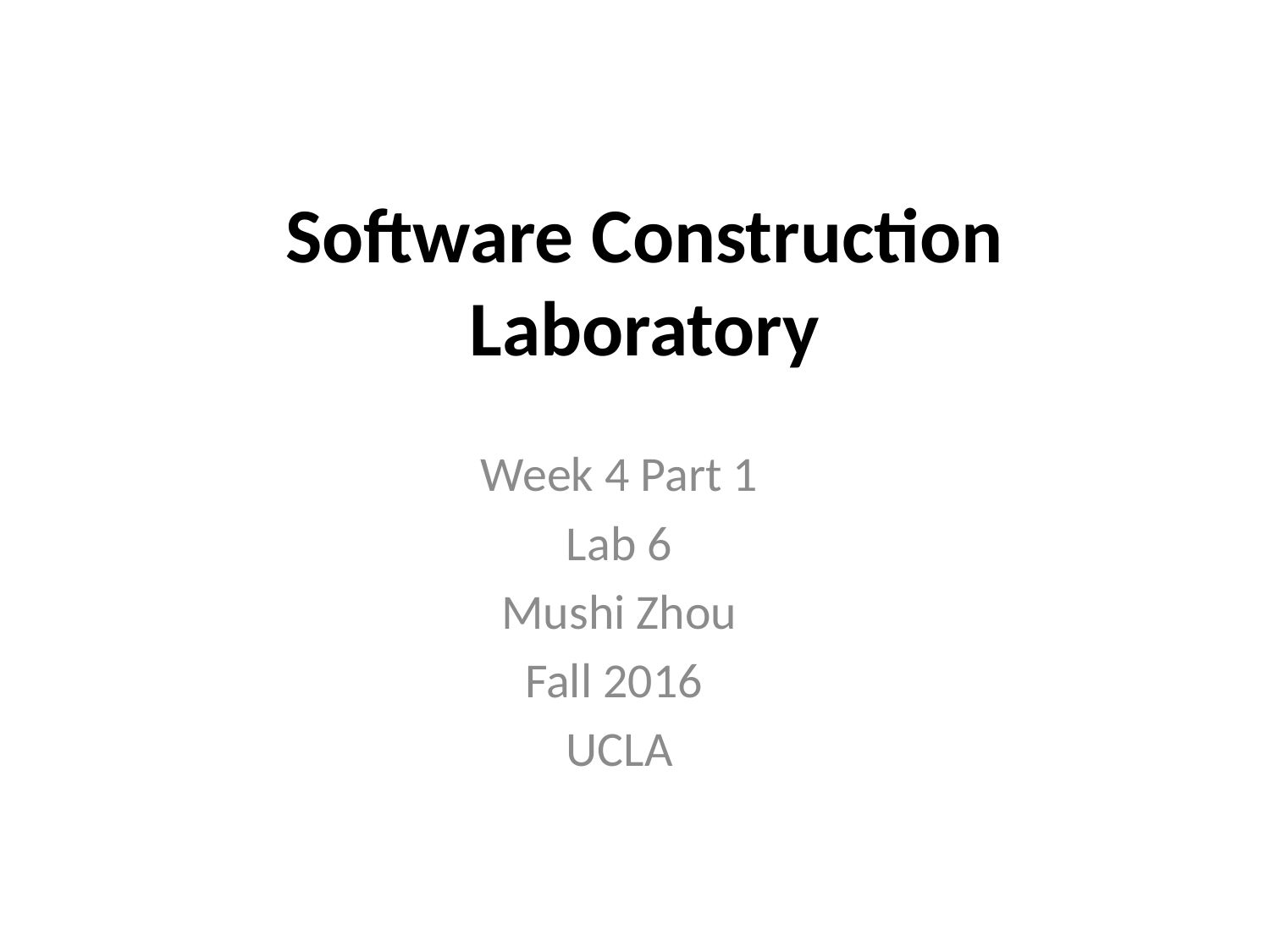

# Software Construction Laboratory
Week 4 Part 1
Lab 6
Mushi Zhou
Fall 2016
UCLA